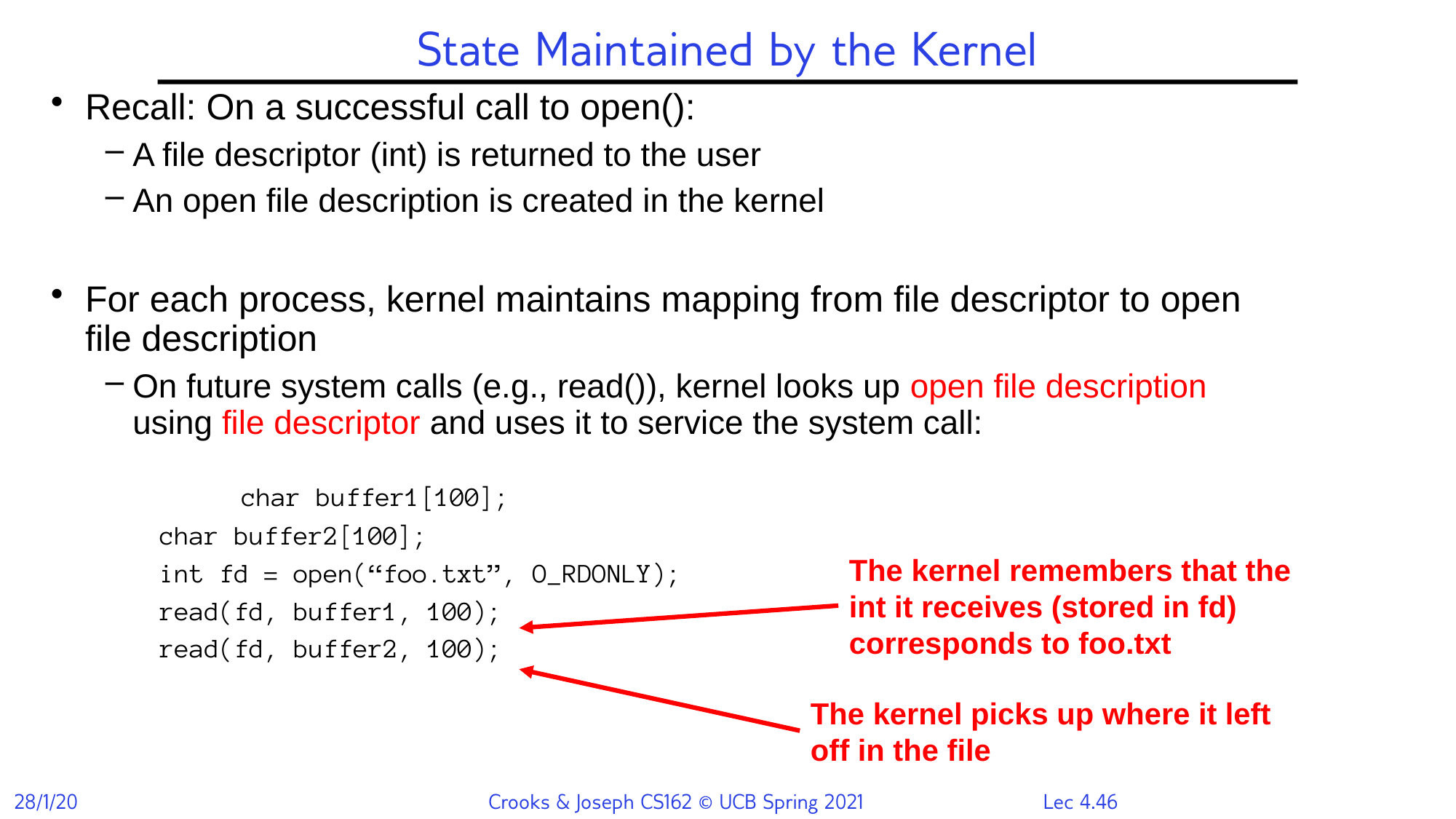

# State Maintained by the Kernel
Recall: On a successful call to open():
A file descriptor (int) is returned to the user
An open file description is created in the kernel

For each process, kernel maintains mapping from file descriptor to open file description
On future system calls (e.g., read()), kernel looks up open file description using file descriptor and uses it to service the system call:
	char buffer1[100];
	char buffer2[100];
	int fd = open(“foo.txt”, O_RDONLY);
	read(fd, buffer1, 100);
	read(fd, buffer2, 100);

The kernel remembers that the int it receives (stored in fd) corresponds to foo.txt
The kernel picks up where it left off in the file